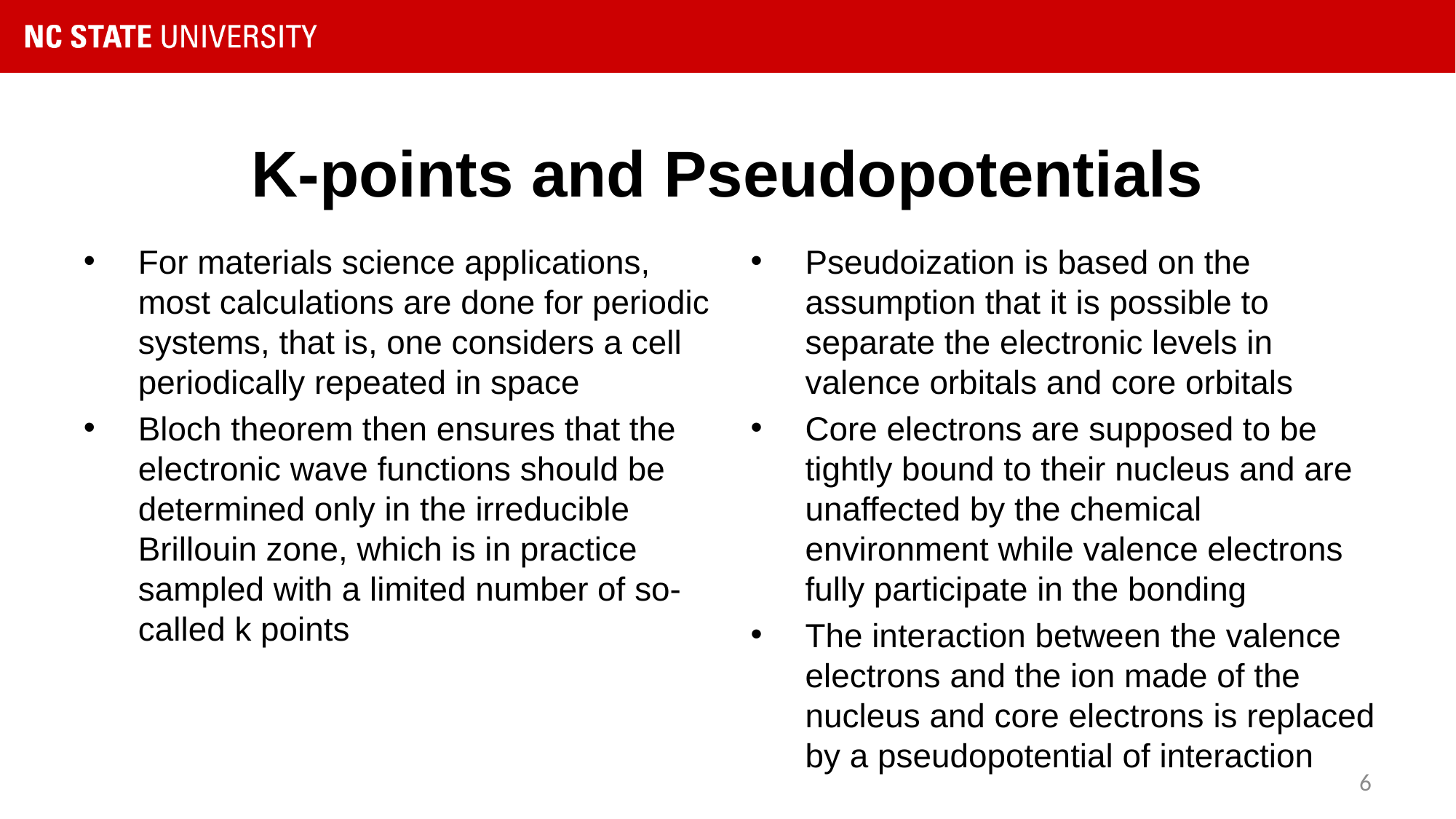

# K-points and Pseudopotentials
Pseudoization is based on the assumption that it is possible to separate the electronic levels in valence orbitals and core orbitals
Core electrons are supposed to be tightly bound to their nucleus and are unaffected by the chemical environment while valence electrons fully participate in the bonding
The interaction between the valence electrons and the ion made of the nucleus and core electrons is replaced by a pseudopotential of interaction

For materials science applications, most calculations are done for periodic systems, that is, one considers a cell periodically repeated in space
Bloch theorem then ensures that the electronic wave functions should be determined only in the irreducible Brillouin zone, which is in practice sampled with a limited number of so-called k points

6